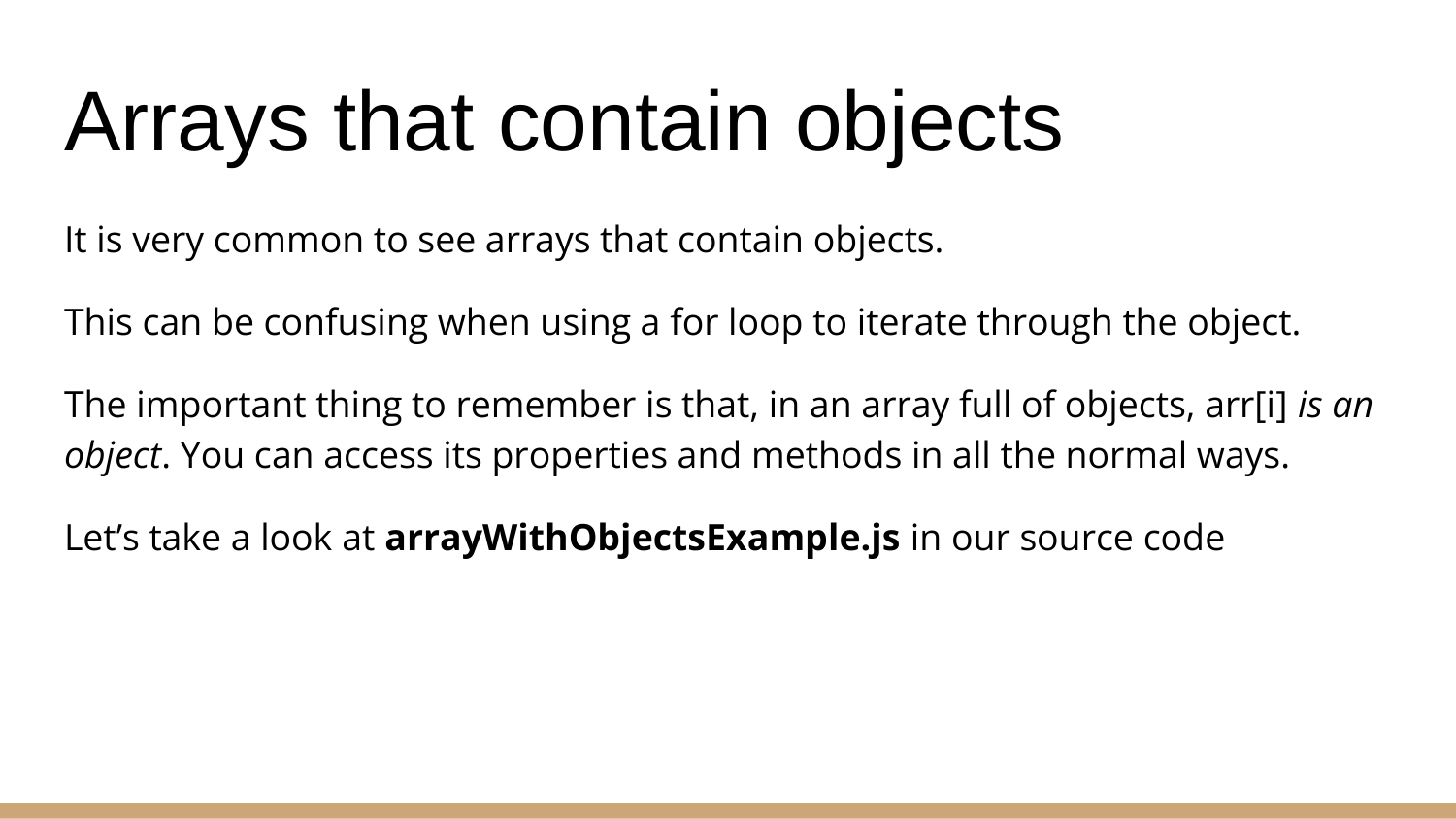

# Arrays that contain objects
It is very common to see arrays that contain objects.
This can be confusing when using a for loop to iterate through the object.
The important thing to remember is that, in an array full of objects, arr[i] is an object. You can access its properties and methods in all the normal ways.
Let’s take a look at arrayWithObjectsExample.js in our source code